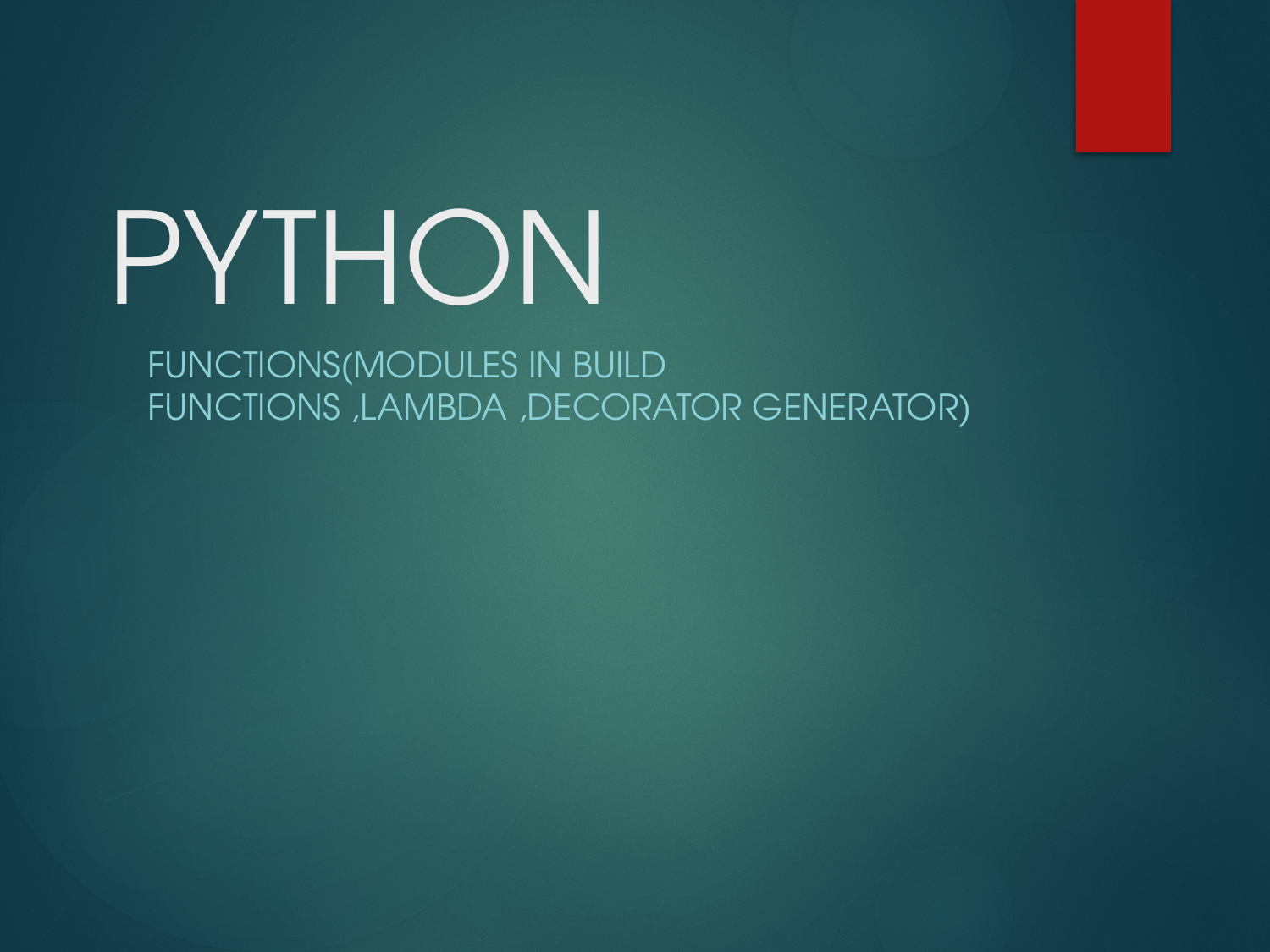

# PYTHON
FUNCTIONS(MODULES IN BUILD FUNCTIONS ,LAMBDA ,DECORATOR GENERATOR)